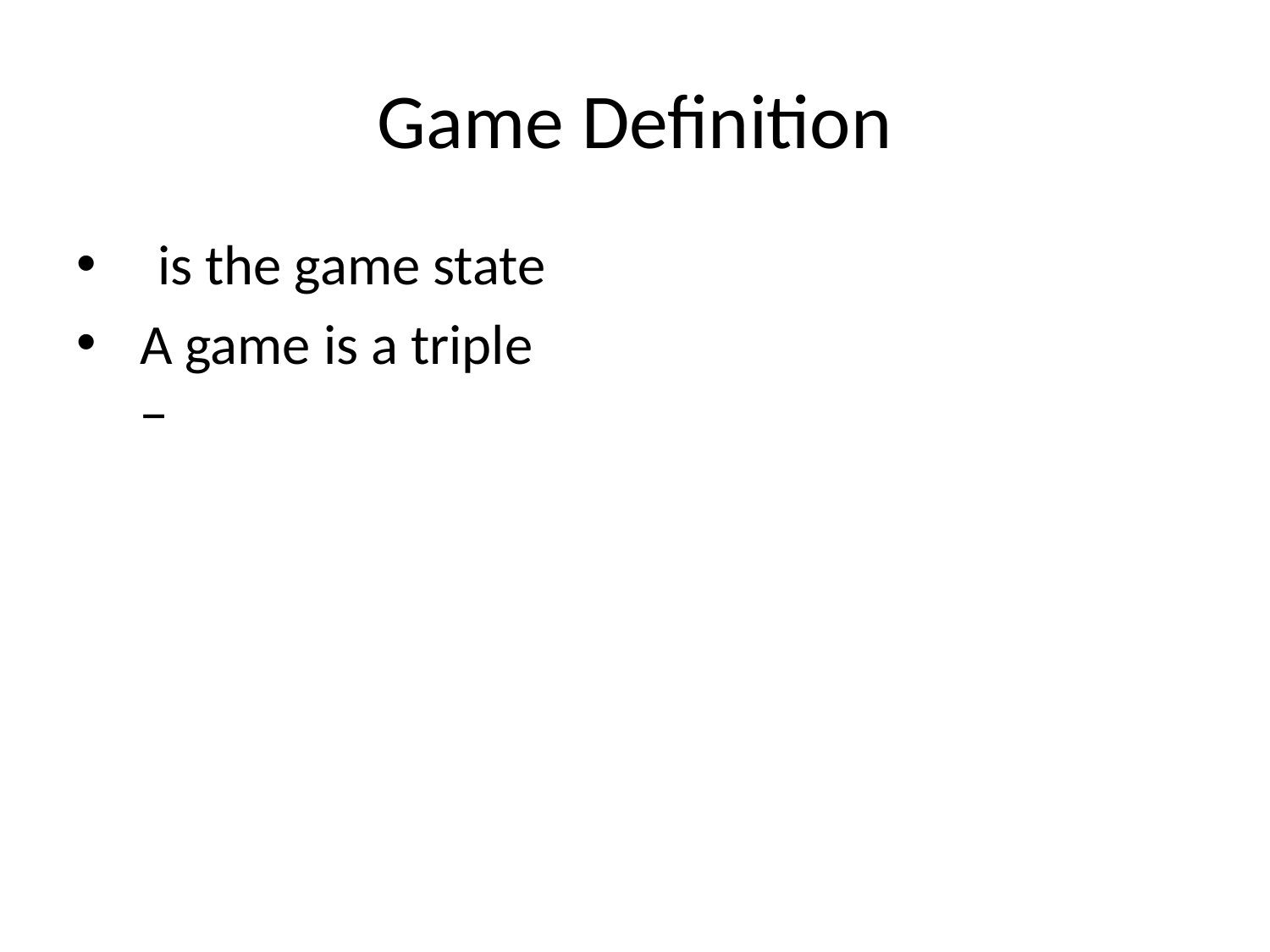

# Game Definition
 is the game state
A game is a triple